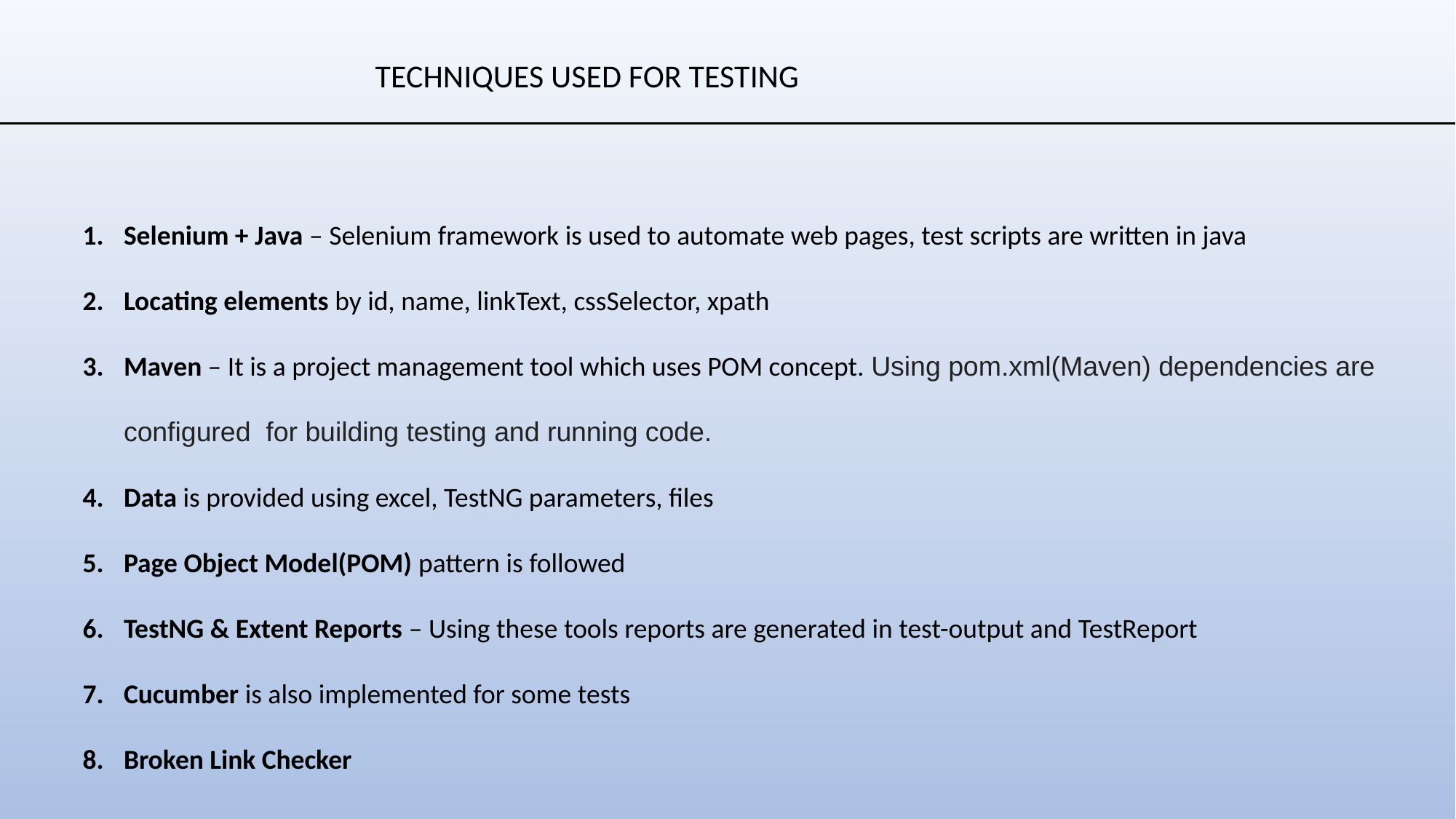

# TECHNIQUES USED FOR TESTING​
Selenium + Java – Selenium framework is used to automate web pages, test scripts are written in java
Locating elements by id, name, linkText, cssSelector, xpath
Maven – It is a project management tool which uses POM concept. Using pom.xml(Maven) dependencies are configured  for building testing and running code.
Data is provided using excel, TestNG parameters, files
Page Object Model(POM) pattern is followed
TestNG & Extent Reports – Using these tools reports are generated in test-output and TestReport
Cucumber is also implemented for some tests
Broken Link Checker